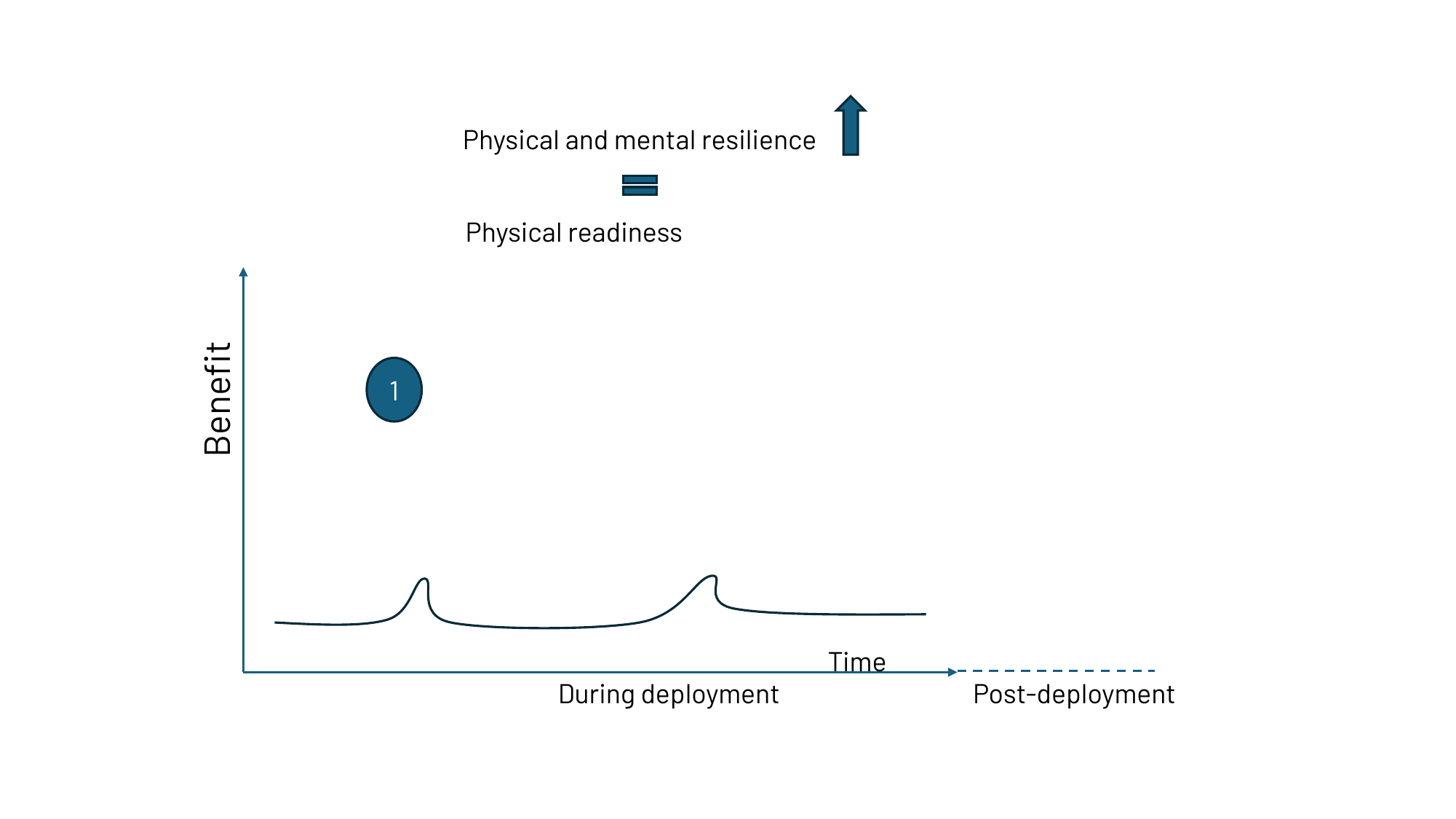

Physical and mental resilience

Physical readiness
1
Benefit

Time
During deployment
Post-deployment